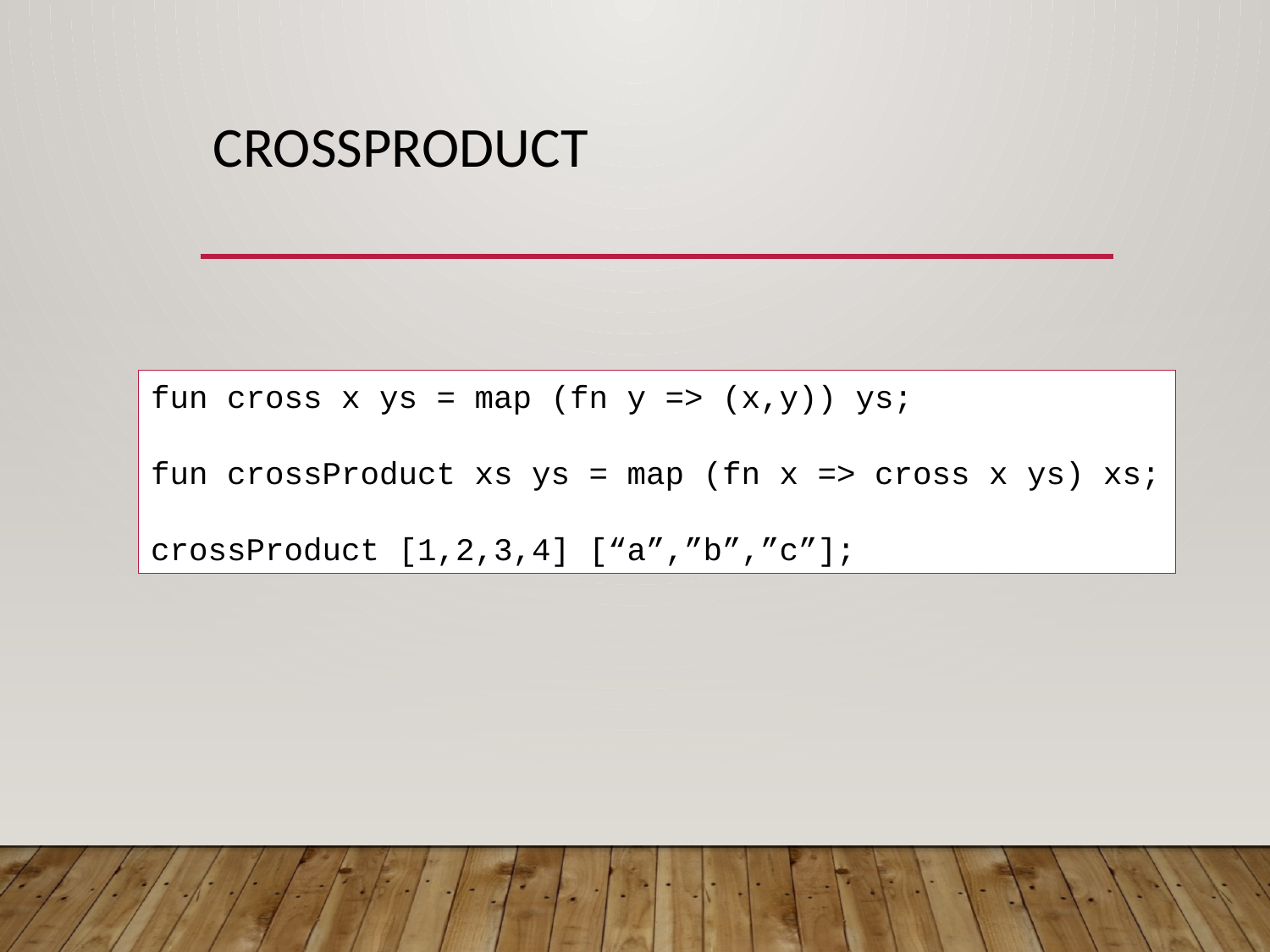

# Crossproduct
fun cross x ys = map (fn y => (x,y)) ys;

fun crossProduct xs ys = map (fn x => cross x ys) xs;

crossProduct [1,2,3,4] [“a”,”b”,”c”];